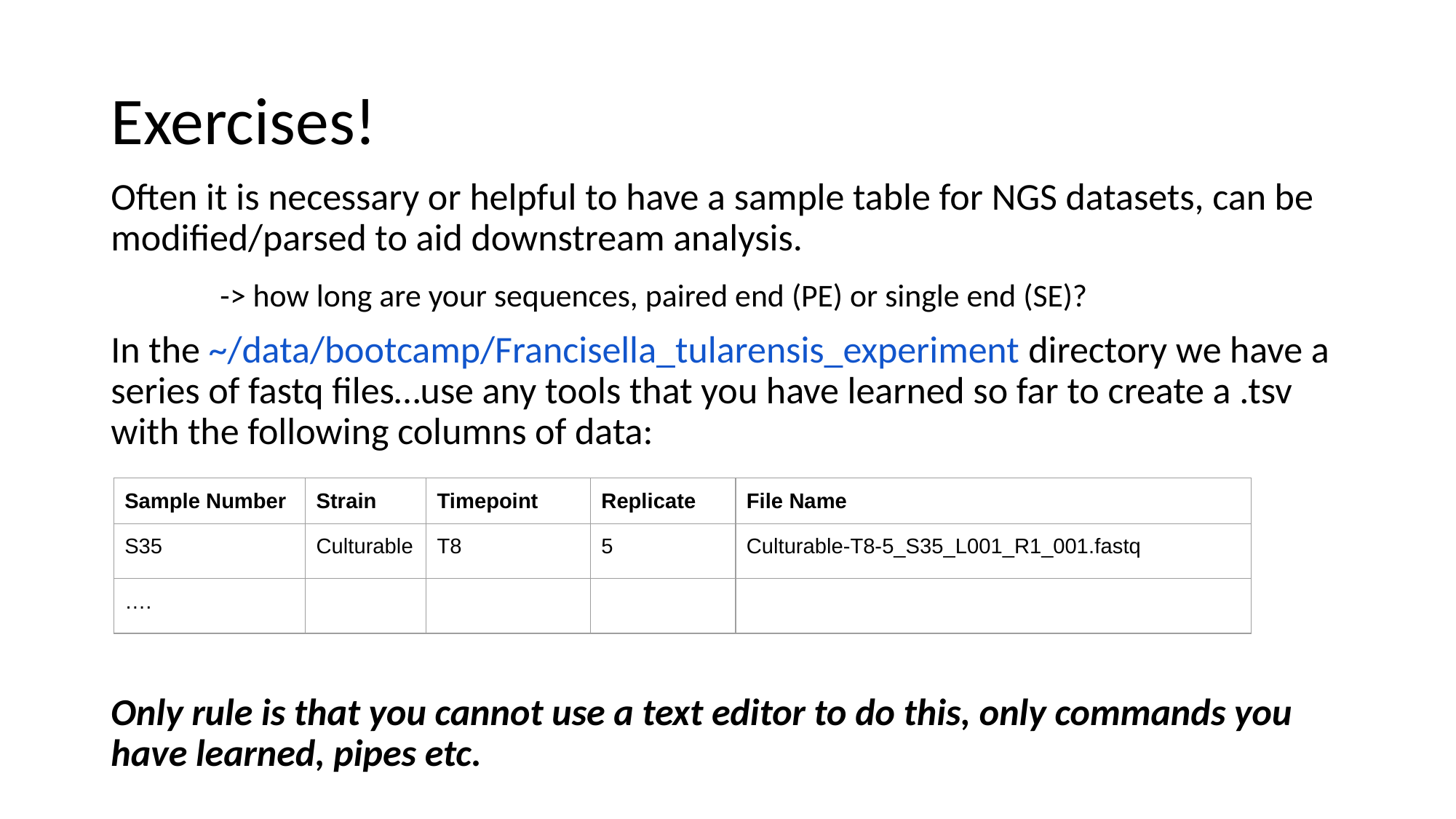

# Exercises!
Often it is necessary or helpful to have a sample table for NGS datasets, can be modified/parsed to aid downstream analysis.
	-> how long are your sequences, paired end (PE) or single end (SE)?
In the ~/data/bootcamp/Francisella_tularensis_experiment directory we have a series of fastq files…use any tools that you have learned so far to create a .tsv with the following columns of data:

Only rule is that you cannot use a text editor to do this, only commands you have learned, pipes etc.

| Sample Number | Strain | Timepoint | Replicate | File Name |
| --- | --- | --- | --- | --- |
| S35 | Culturable | T8 | 5 | Culturable-T8-5\_S35\_L001\_R1\_001.fastq |
| …. |  |  |  |  |